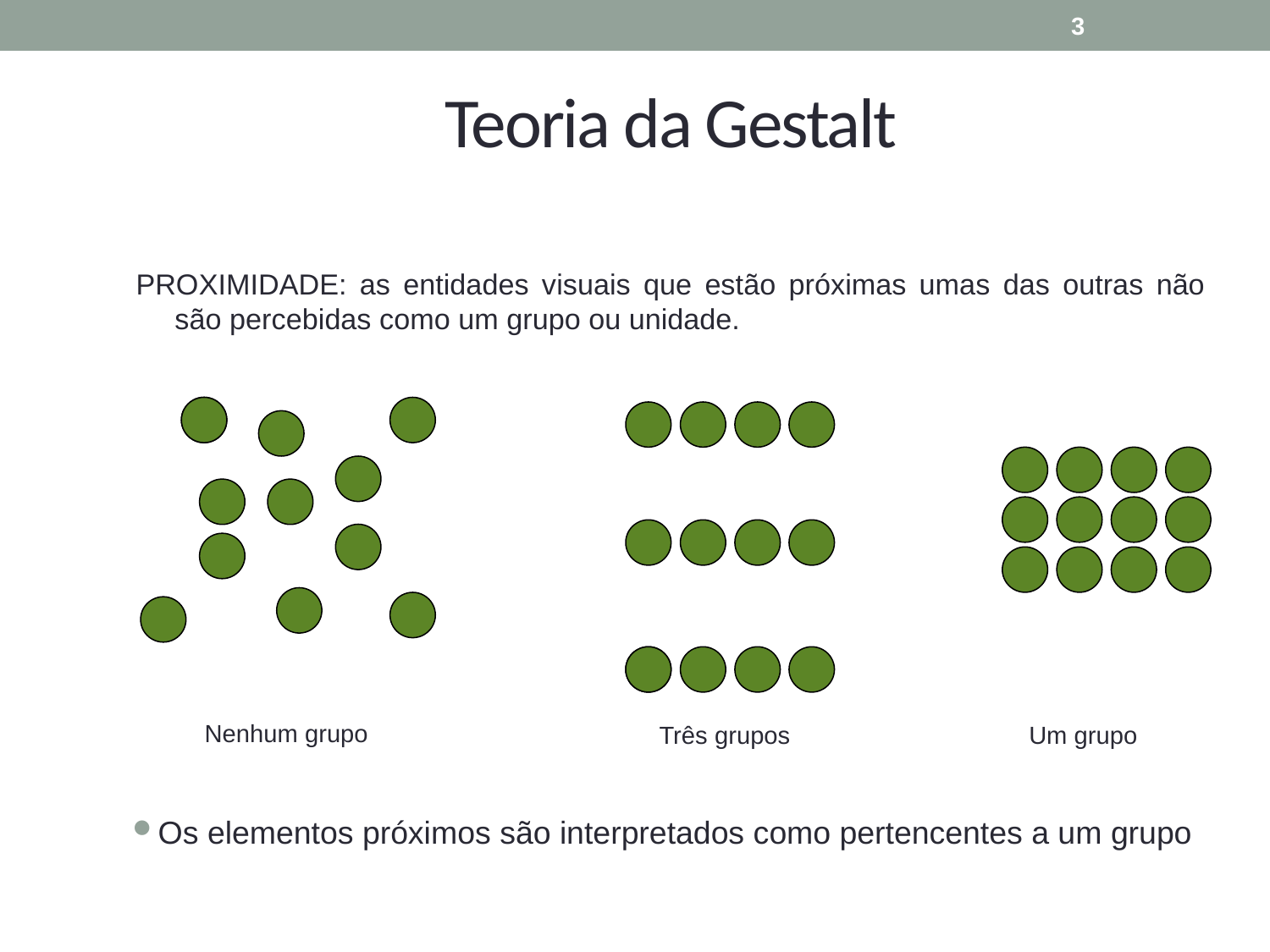

3
# Teoria da Gestalt

PROXIMIDADE: as entidades visuais que estão próximas umas das outras não são percebidas como um grupo ou unidade.

Nenhum grupo
Três grupos
Um grupo
Os elementos próximos são interpretados como pertencentes a um grupo